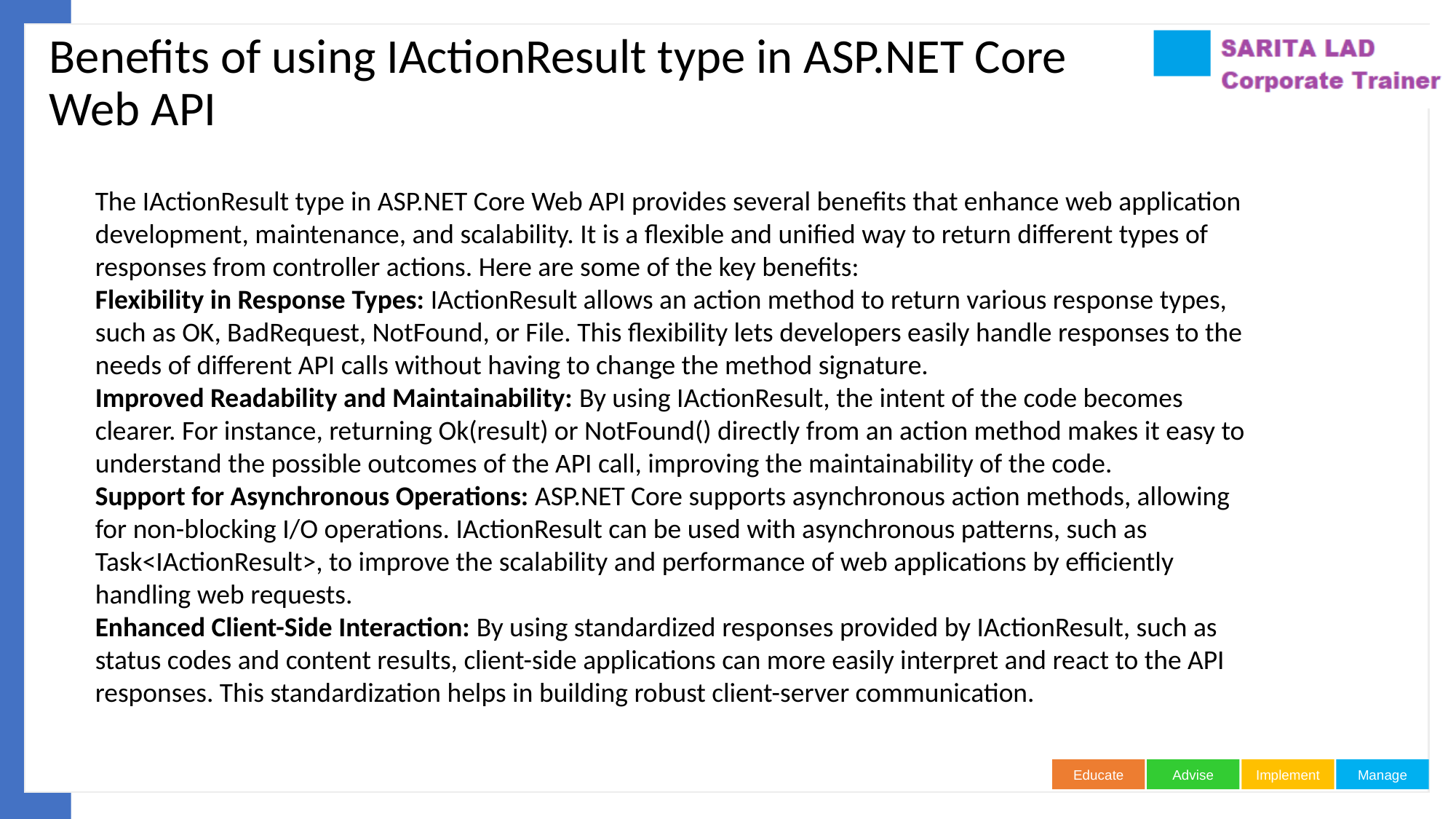

# Benefits of using IActionResult type in ASP.NET Core Web API
The IActionResult type in ASP.NET Core Web API provides several benefits that enhance web application development, maintenance, and scalability. It is a flexible and unified way to return different types of responses from controller actions. Here are some of the key benefits:
Flexibility in Response Types: IActionResult allows an action method to return various response types, such as OK, BadRequest, NotFound, or File. This flexibility lets developers easily handle responses to the needs of different API calls without having to change the method signature.
Improved Readability and Maintainability: By using IActionResult, the intent of the code becomes clearer. For instance, returning Ok(result) or NotFound() directly from an action method makes it easy to understand the possible outcomes of the API call, improving the maintainability of the code.
Support for Asynchronous Operations: ASP.NET Core supports asynchronous action methods, allowing for non-blocking I/O operations. IActionResult can be used with asynchronous patterns, such as Task<IActionResult>, to improve the scalability and performance of web applications by efficiently handling web requests.
Enhanced Client-Side Interaction: By using standardized responses provided by IActionResult, such as status codes and content results, client-side applications can more easily interpret and react to the API responses. This standardization helps in building robust client-server communication.